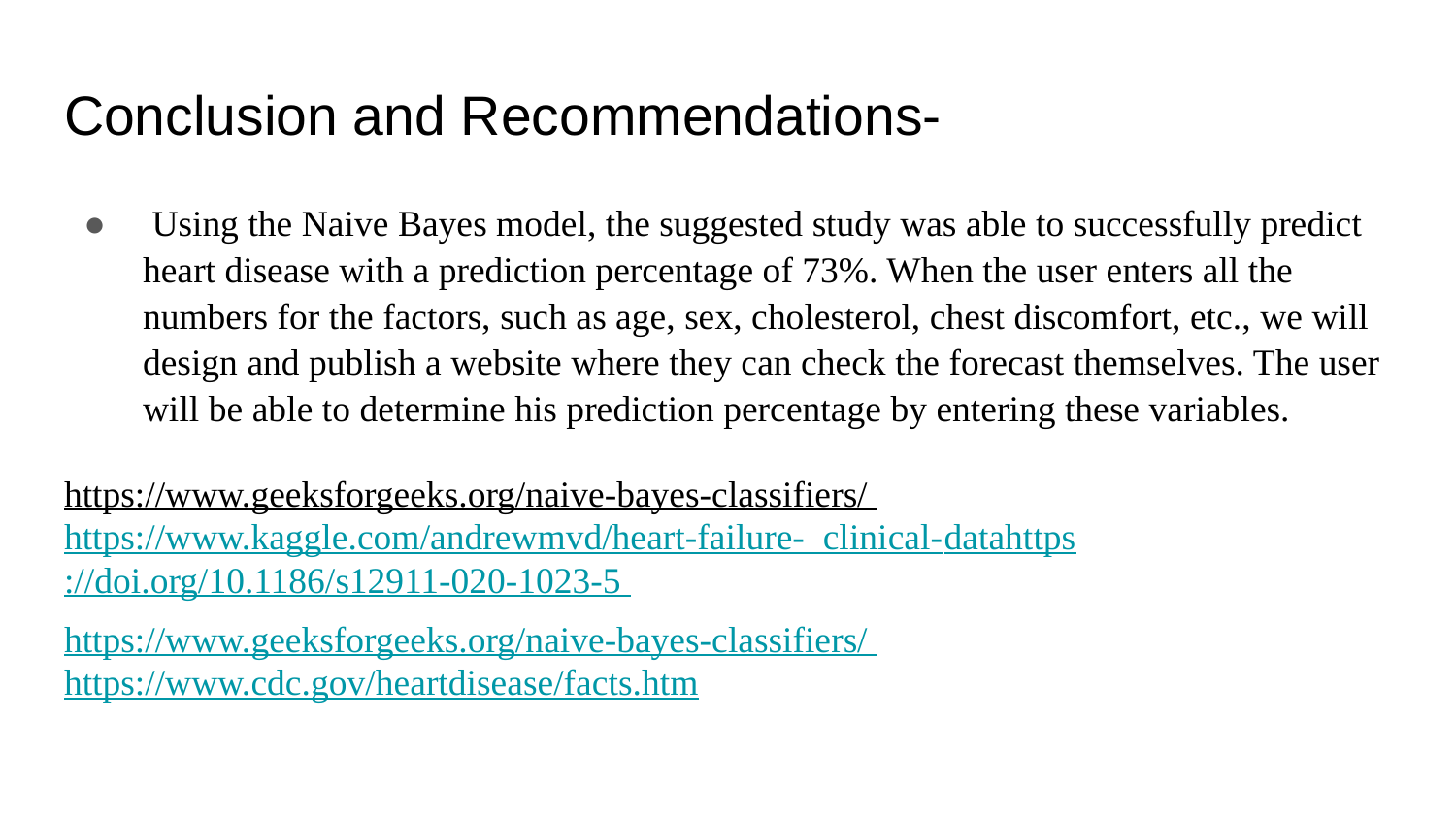

# Conclusion and Recommendations-
 Using the Naive Bayes model, the suggested study was able to successfully predict heart disease with a prediction percentage of 73%. When the user enters all the numbers for the factors, such as age, sex, cholesterol, chest discomfort, etc., we will design and publish a website where they can check the forecast themselves. The user will be able to determine his prediction percentage by entering these variables.

https://www.geeksforgeeks.org/naive-bayes-classifiers/  https://www.kaggle.com/andrewmvd/heart-failure-  clinical-datahttps://doi.org/10.1186/s12911-020-1023-5
https://www.geeksforgeeks.org/naive-bayes-classifiers/  https://www.cdc.gov/heartdisease/facts.htm